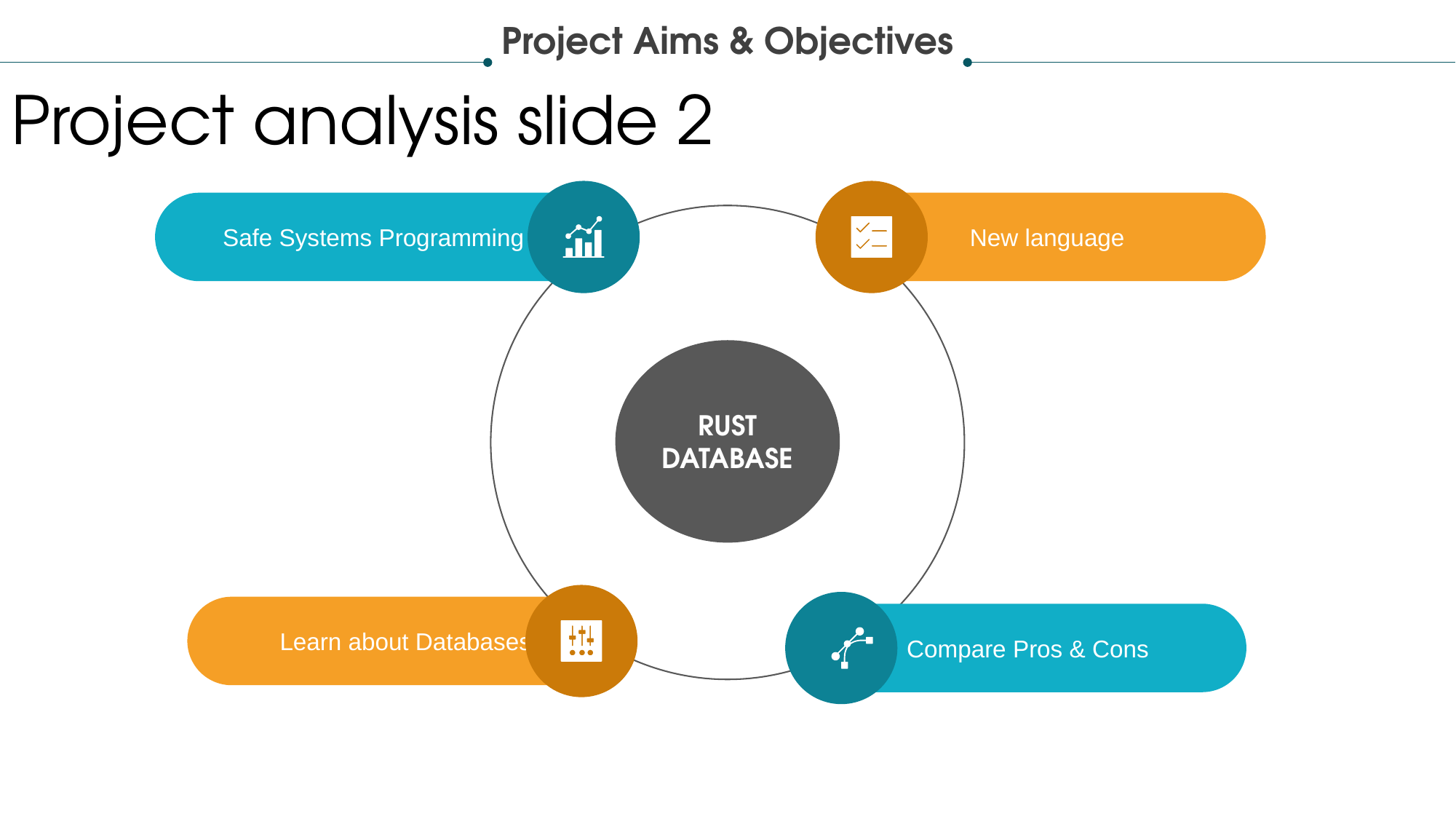

Project Aims & Objectives
Project analysis slide 2

Safe Systems Programming
New language

RUST DATABASE

Learn about Databases
Compare Pros & Cons